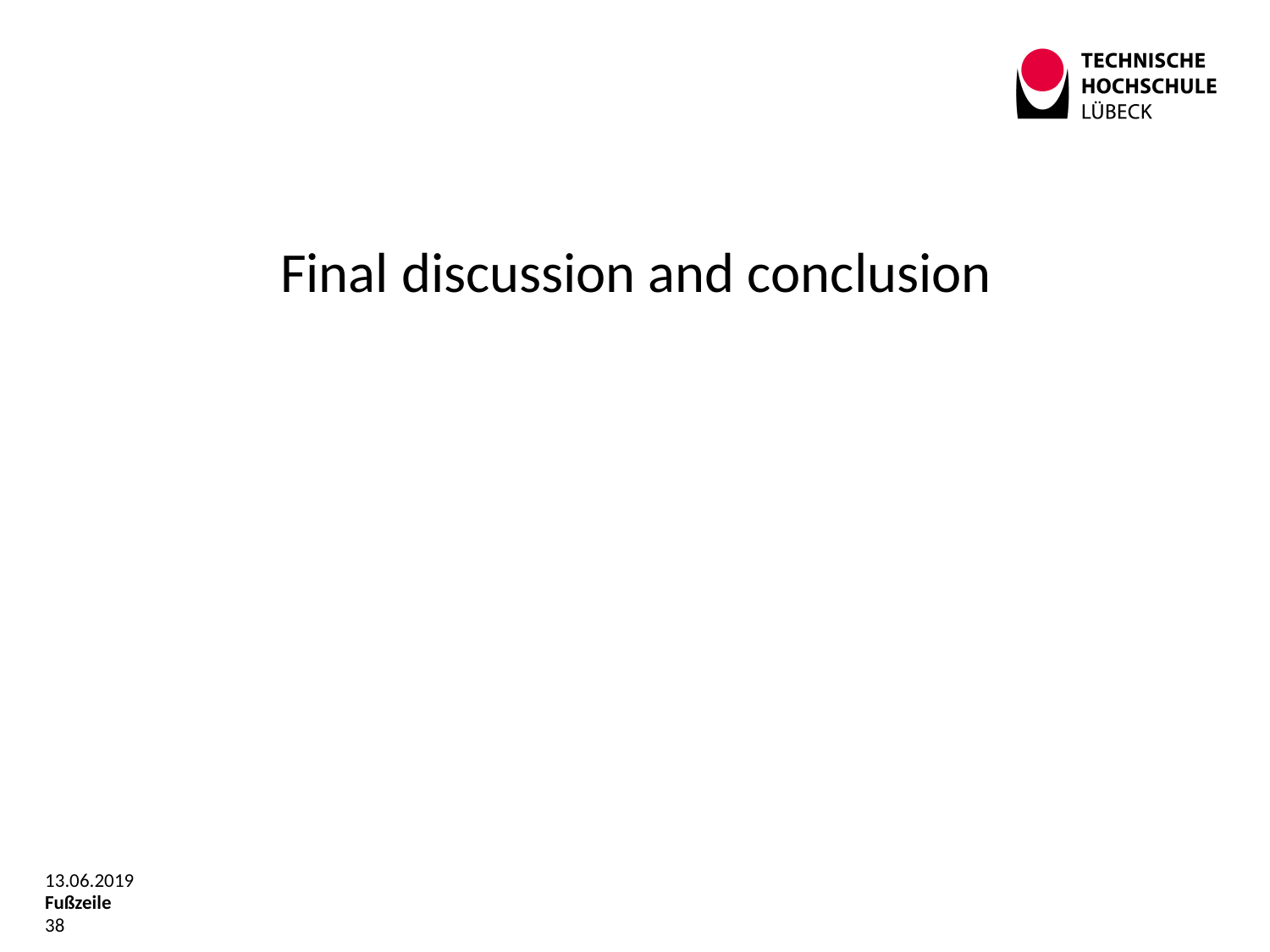

#

Final discussion and conclusion
13.06.2019
Fußzeile

38